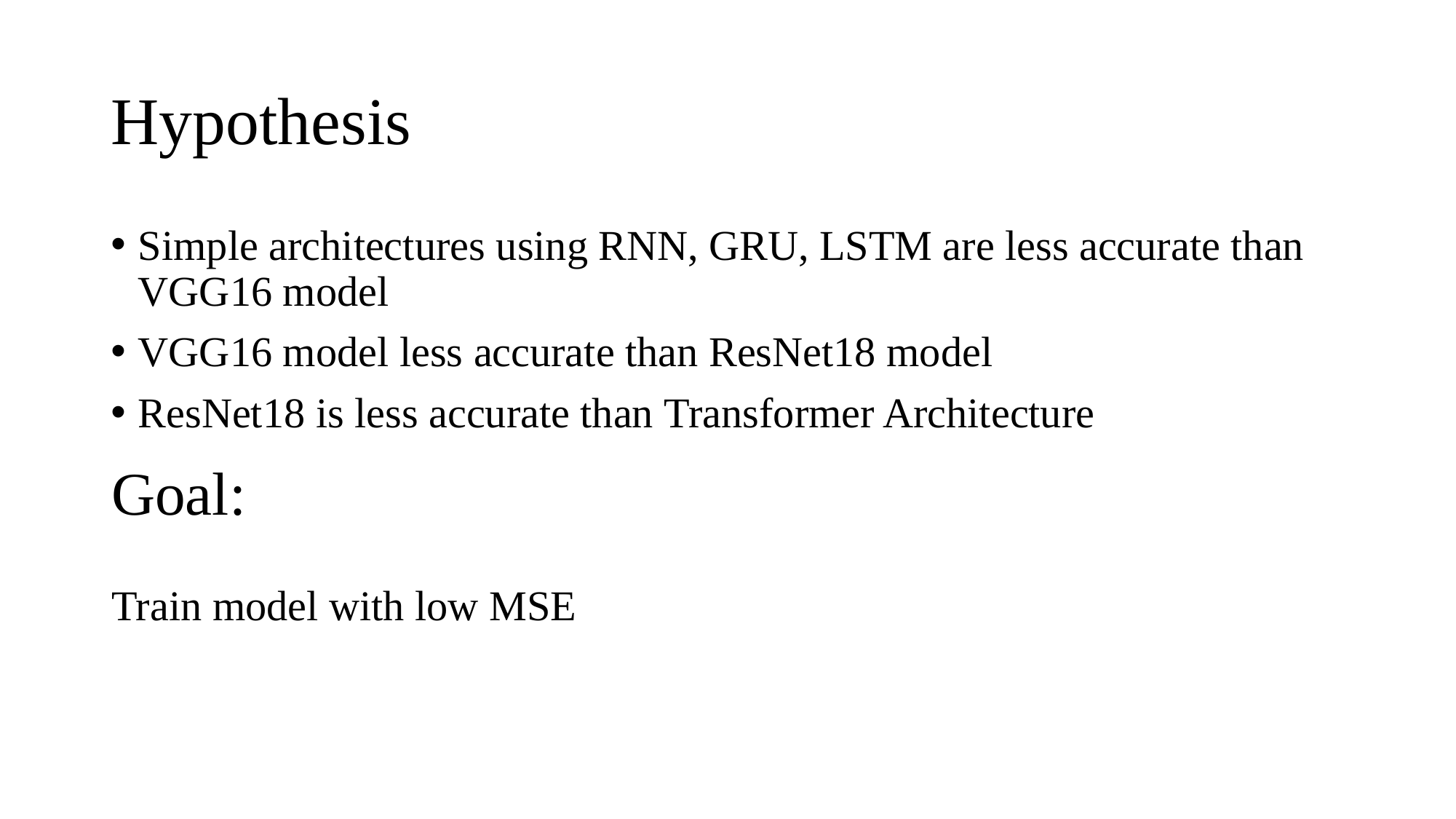

# Hypothesis
Simple architectures using RNN, GRU, LSTM are less accurate than VGG16 model
VGG16 model less accurate than ResNet18 model
ResNet18 is less accurate than Transformer Architecture

Goal:

Train model with low MSE